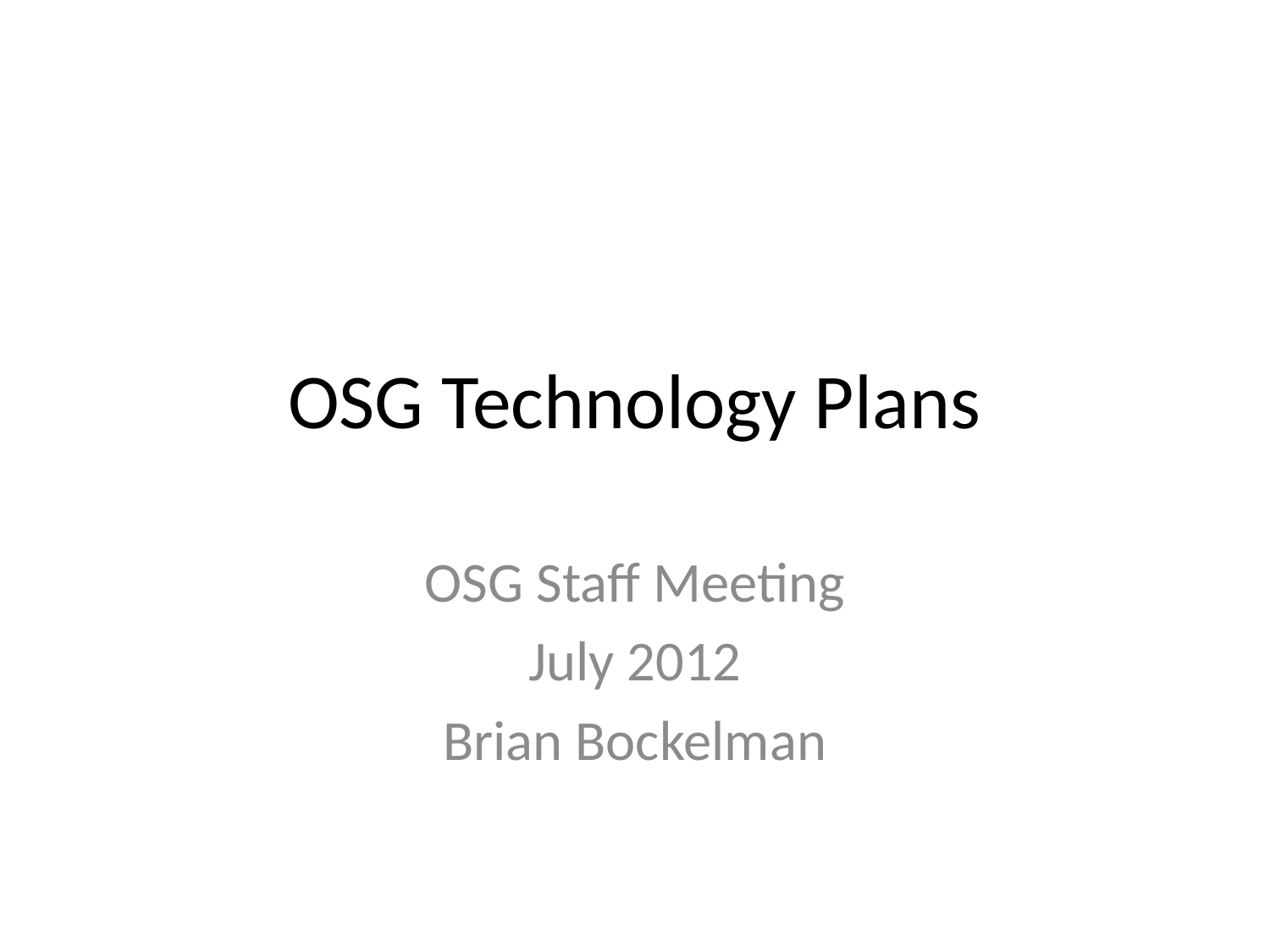

# OSG Technology Plans
OSG Staff Meeting
July 2012
Brian Bockelman